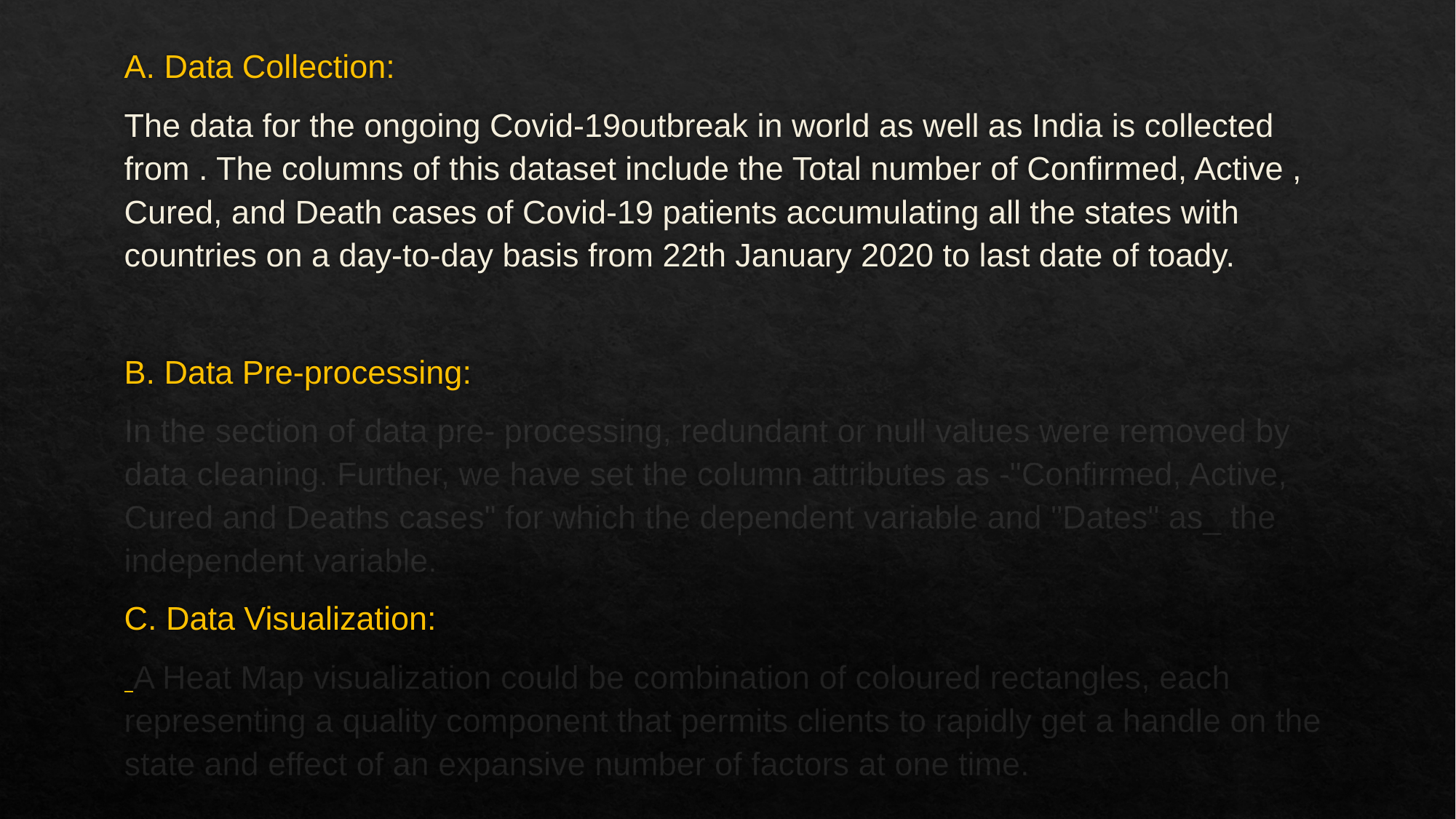

A. Data Collection:
The data for the ongoing Covid-19outbreak in world as well as India is collected from . The columns of this dataset include the Total number of Confirmed, Active , Cured, and Death cases of Covid-19 patients accumulating all the states with countries on a day-to-day basis from 22th January 2020 to last date of toady.

B. Data Pre-processing:
In the section of data pre- processing, redundant or null values were removed by data cleaning. Further, we have set the column attributes as -"Confirmed, Active, Cured and Deaths cases" for which the dependent variable and "Dates" as_ the independent variable.
C. Data Visualization:
 A Heat Map visualization could be combination of coloured rectangles, each representing a quality component that permits clients to rapidly get a handle on the state and effect of an expansive number of factors at one time.